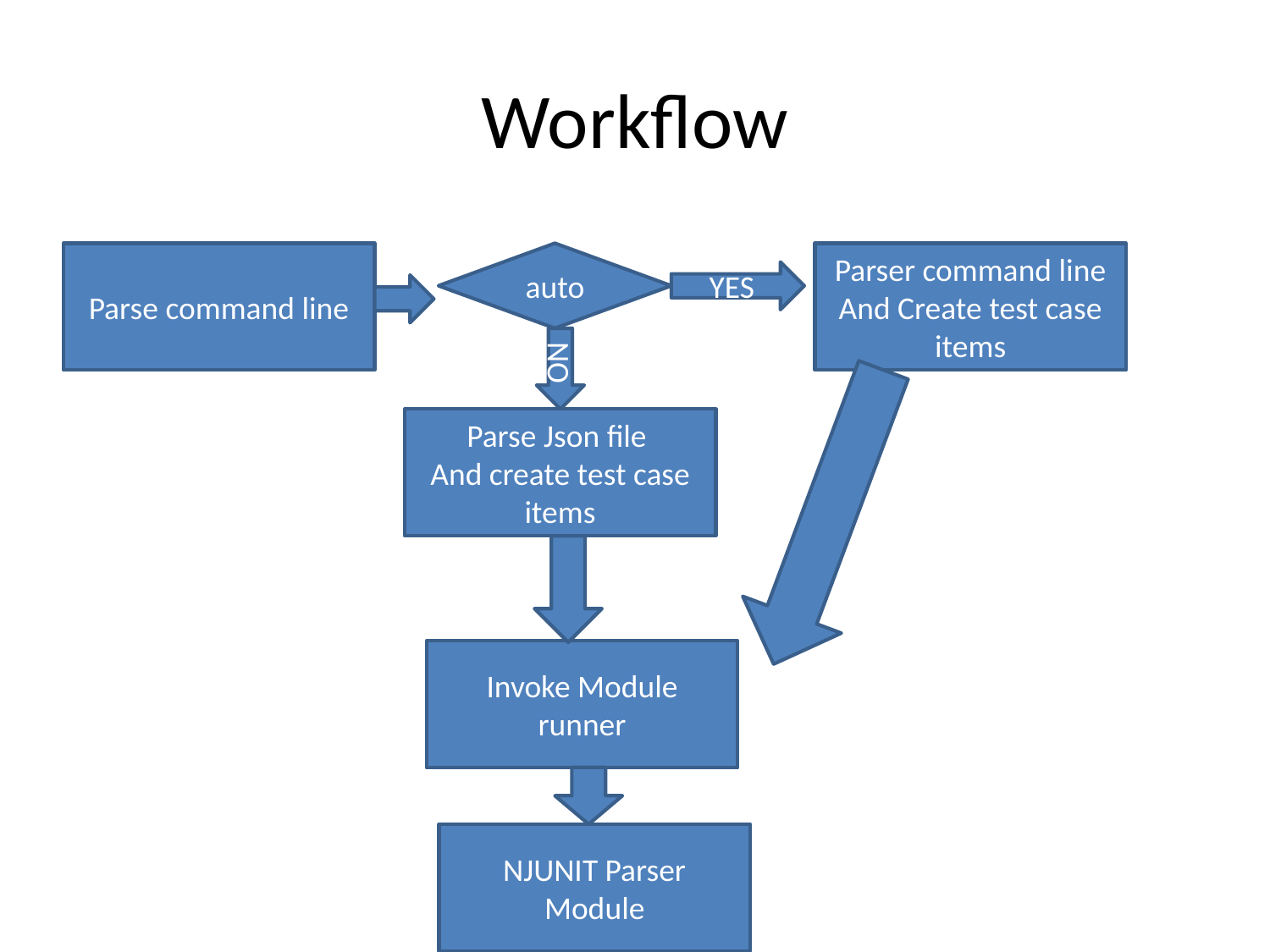

# Workflow
Parse command line
auto
Parser command line
And Create test case items
YES

NO
Parse Json file
And create test case items

Invoke Module runner

NJUNIT Parser Module